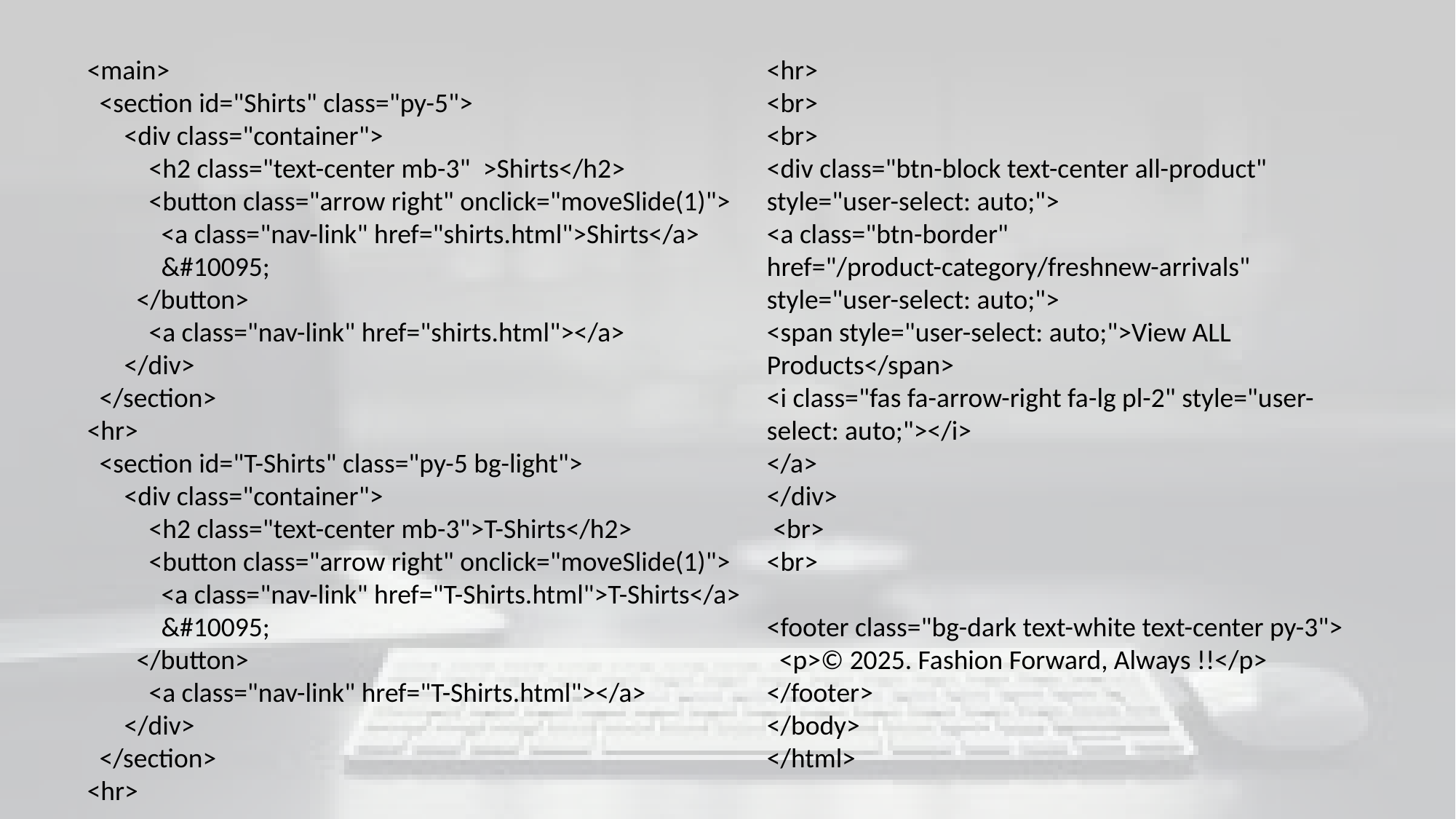

<main>
  <section id="Shirts" class="py-5">
      <div class="container">
          <h2 class="text-center mb-3"  >Shirts</h2>
          <button class="arrow right" onclick="moveSlide(1)">
            <a class="nav-link" href="shirts.html">Shirts</a>
            &#10095;
        </button>
          <a class="nav-link" href="shirts.html"></a>
      </div>
  </section>
<hr>
  <section id="T-Shirts" class="py-5 bg-light">
      <div class="container">
          <h2 class="text-center mb-3">T-Shirts</h2>
          <button class="arrow right" onclick="moveSlide(1)">
            <a class="nav-link" href="T-Shirts.html">T-Shirts</a>
            &#10095;
        </button>
          <a class="nav-link" href="T-Shirts.html"></a>
      </div>
  </section>
<hr>

<hr>
<br>
<br>
<div class="btn-block text-center all-product" style="user-select: auto;">
<a class="btn-border" href="/product-category/freshnew-arrivals" style="user-select: auto;">
<span style="user-select: auto;">View ALL Products</span>
<i class="fas fa-arrow-right fa-lg pl-2" style="user-select: auto;"></i>
</a>
</div>
 <br>
<br>

<footer class="bg-dark text-white text-center py-3">
  <p>© 2025. Fashion Forward, Always !!</p>
</footer>
</body>
</html>